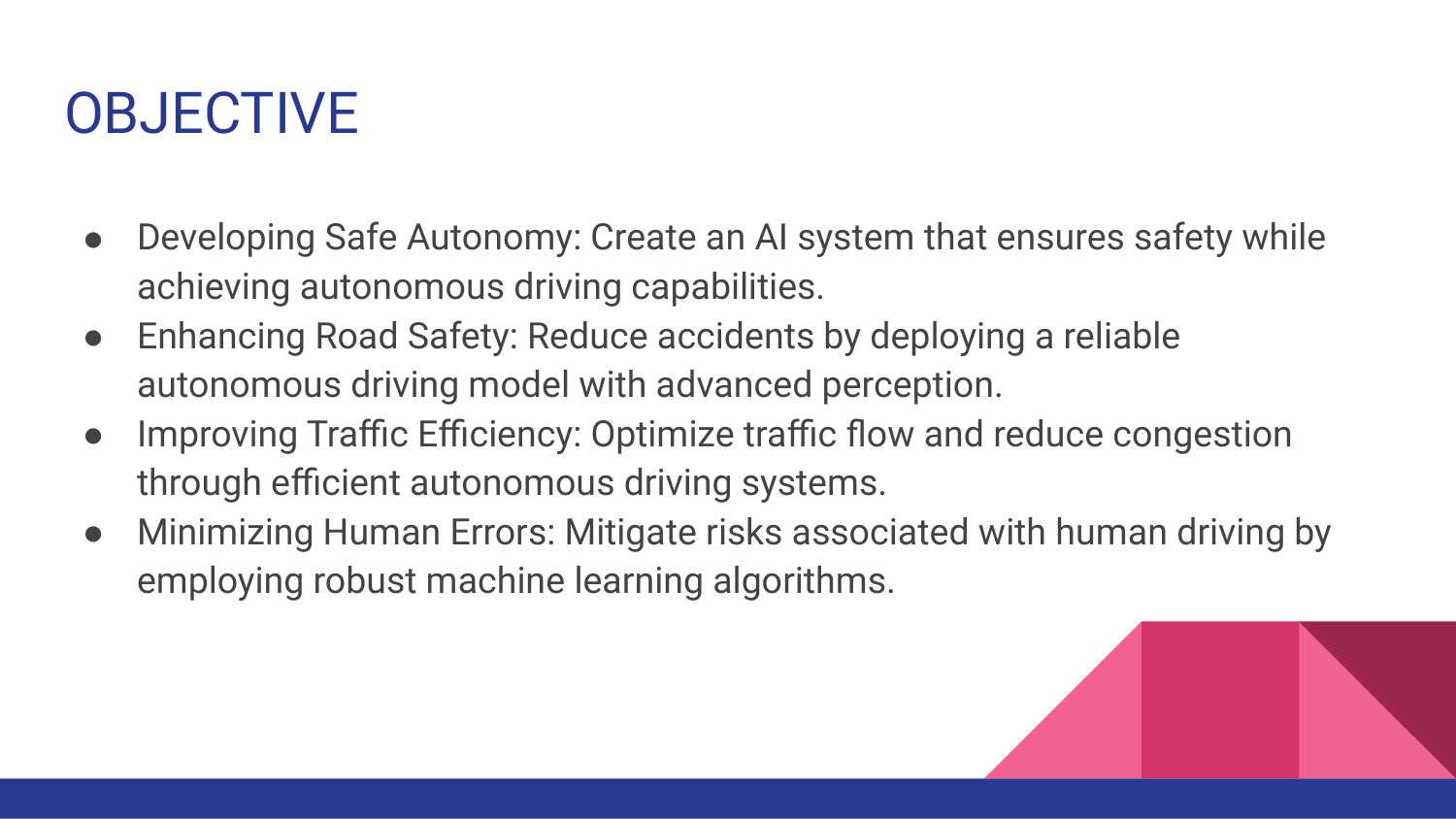

# OBJECTIVE

Developing Safe Autonomy: Create an AI system that ensures safety while achieving autonomous driving capabilities.
Enhancing Road Safety: Reduce accidents by deploying a reliable autonomous driving model with advanced perception.
Improving Traffic Efficiency: Optimize traffic flow and reduce congestion through efficient autonomous driving systems.
Minimizing Human Errors: Mitigate risks associated with human driving by employing robust machine learning algorithms.